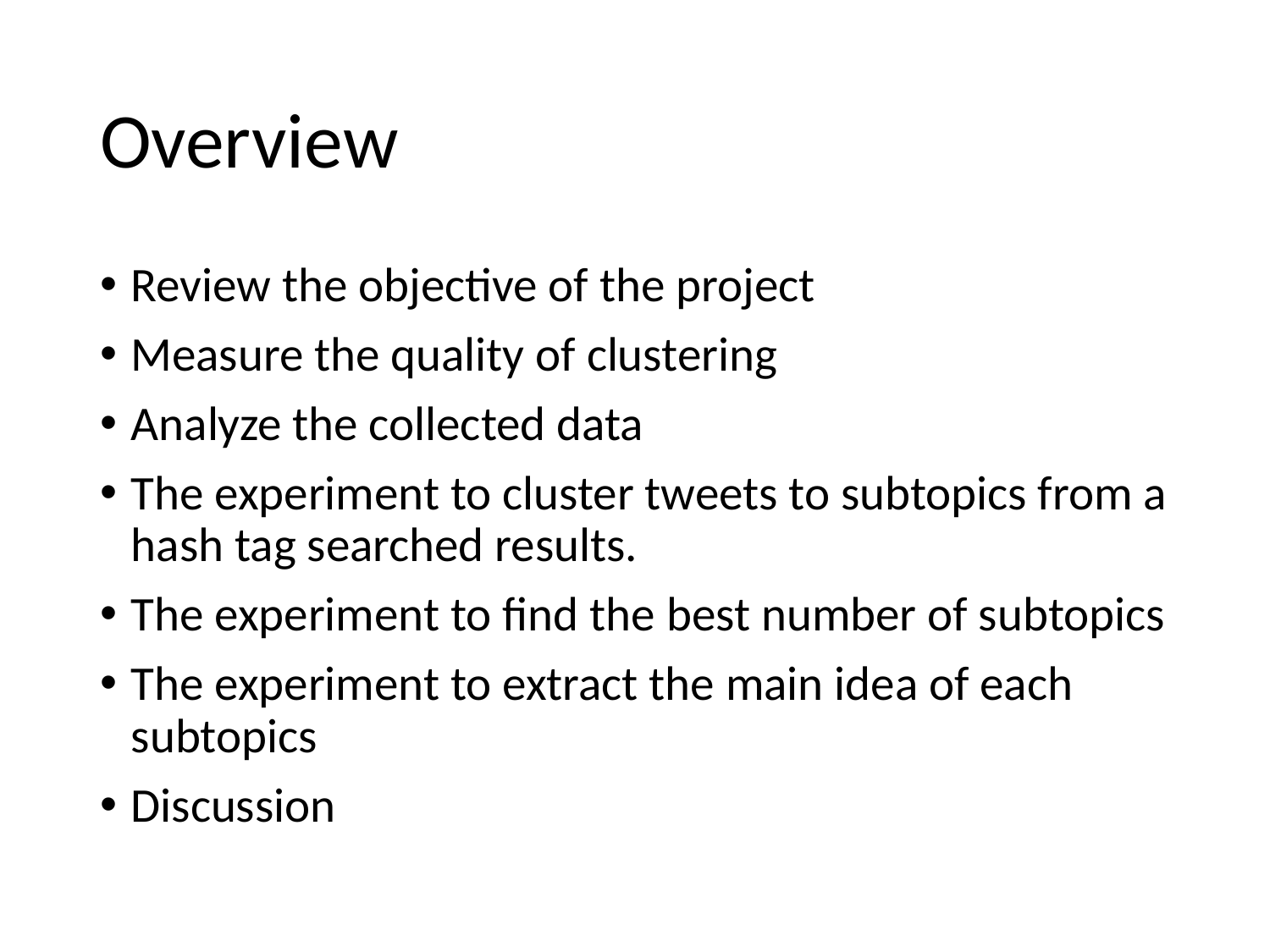

# Overview
Review the objective of the project
Measure the quality of clustering
Analyze the collected data
The experiment to cluster tweets to subtopics from a hash tag searched results.
The experiment to find the best number of subtopics
The experiment to extract the main idea of each subtopics
Discussion